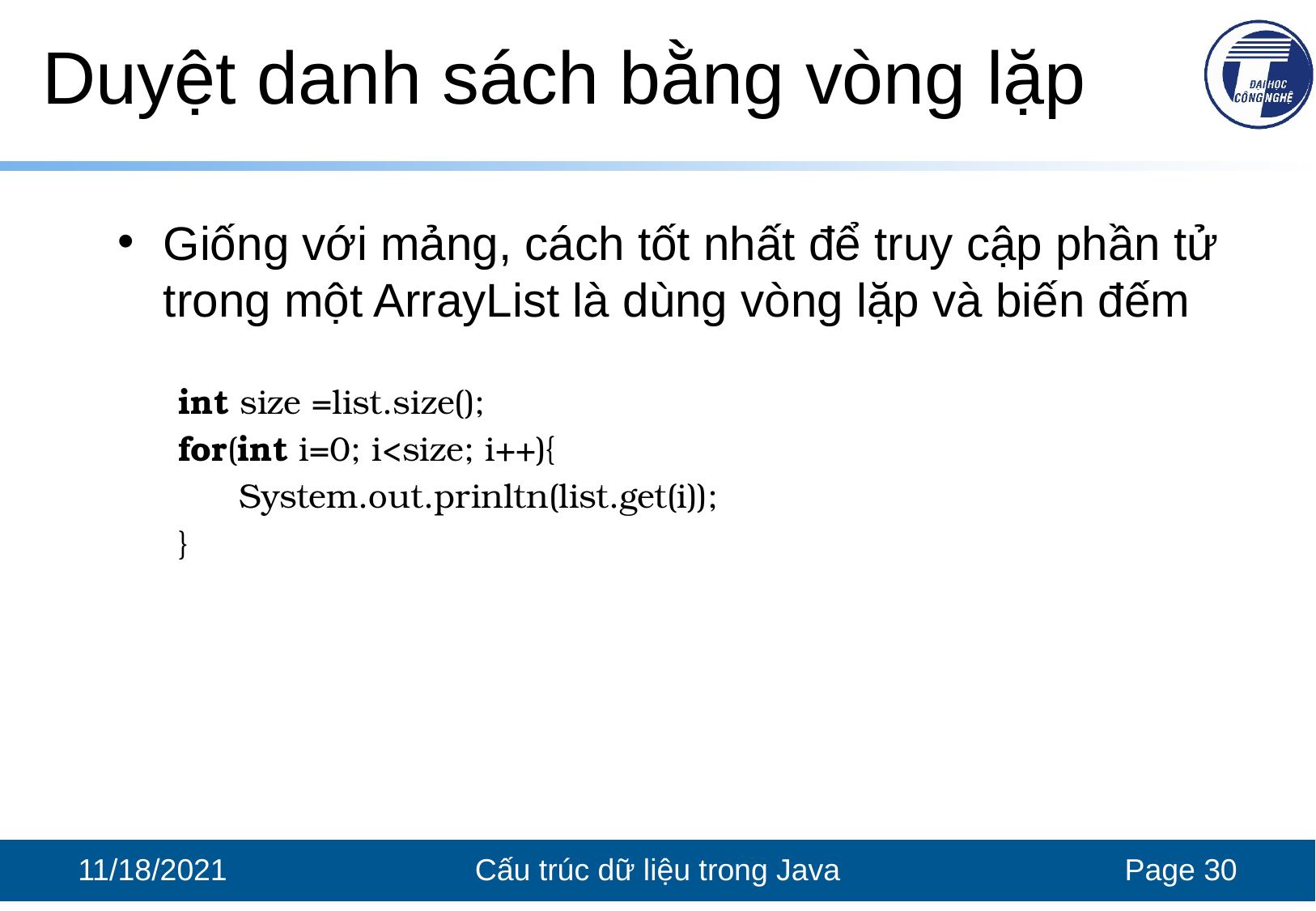

# Duyệt danh sách bằng vòng lặp
Giống với mảng, cách tốt nhất để truy cập phần tử trong một ArrayList là dùng vòng lặp và biến đếm

int size =list.size();
for(int i=0; i<size; i++){
System.out.prinltn(list.get(i));
}
11/18/2021
Cấu trúc dữ liệu trong Java
Page 30